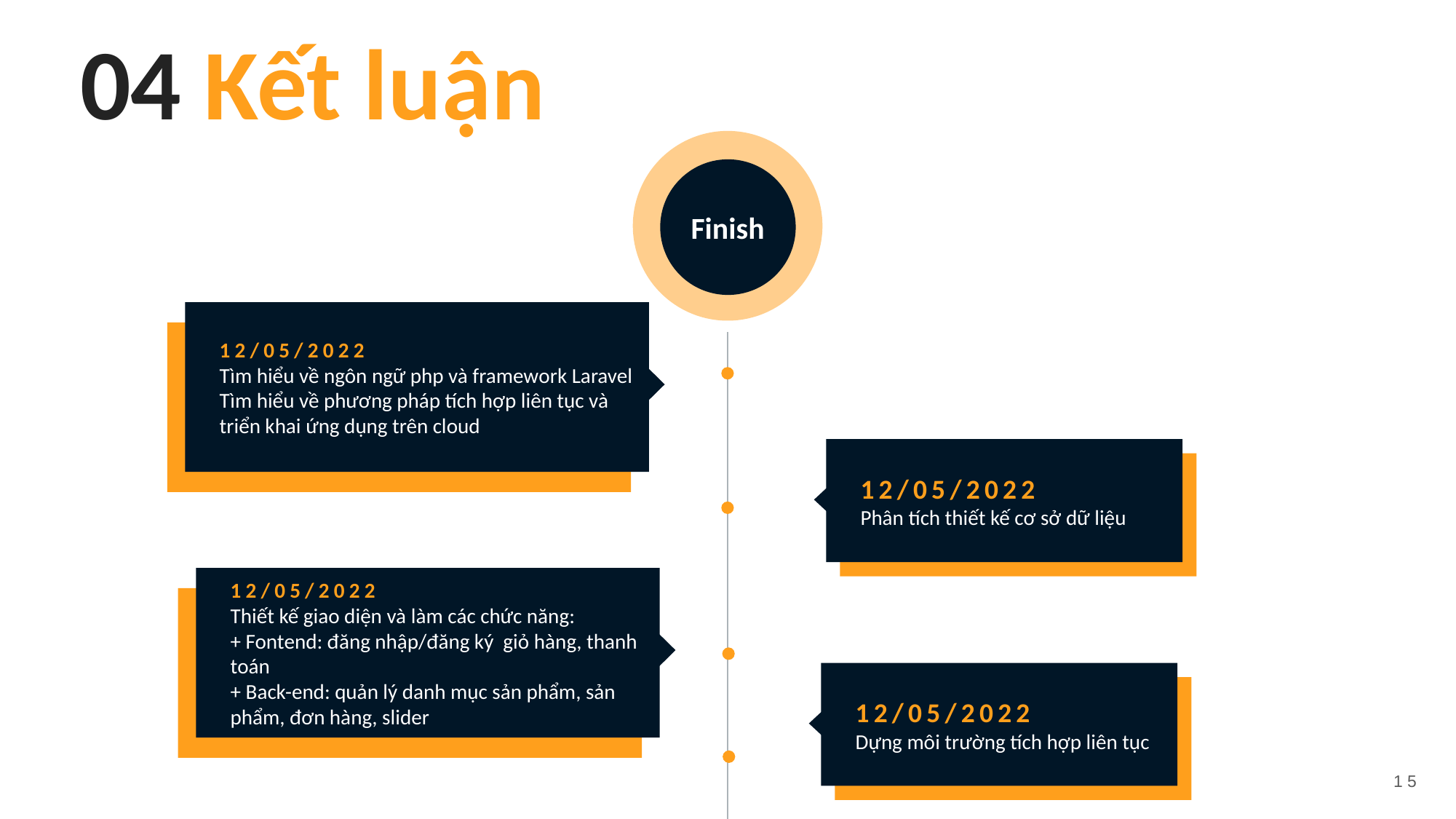

04 Kết luận

Finish
12/05/2022
Tìm hiểu về ngôn ngữ php và framework Laravel
Tìm hiểu về phương pháp tích hợp liên tục và triển khai ứng dụng trên cloud

12/05/2022
Phân tích thiết kế cơ sở dữ liệu

12/05/2022
Thiết kế giao diện và làm các chức năng:
+ Fontend: đăng nhập/đăng ký  giỏ hàng, thanh toán
+ Back-end: quản lý danh mục sản phẩm, sản phẩm, đơn hàng, slider

12/05/2022
Dựng môi trường tích hợp liên tục